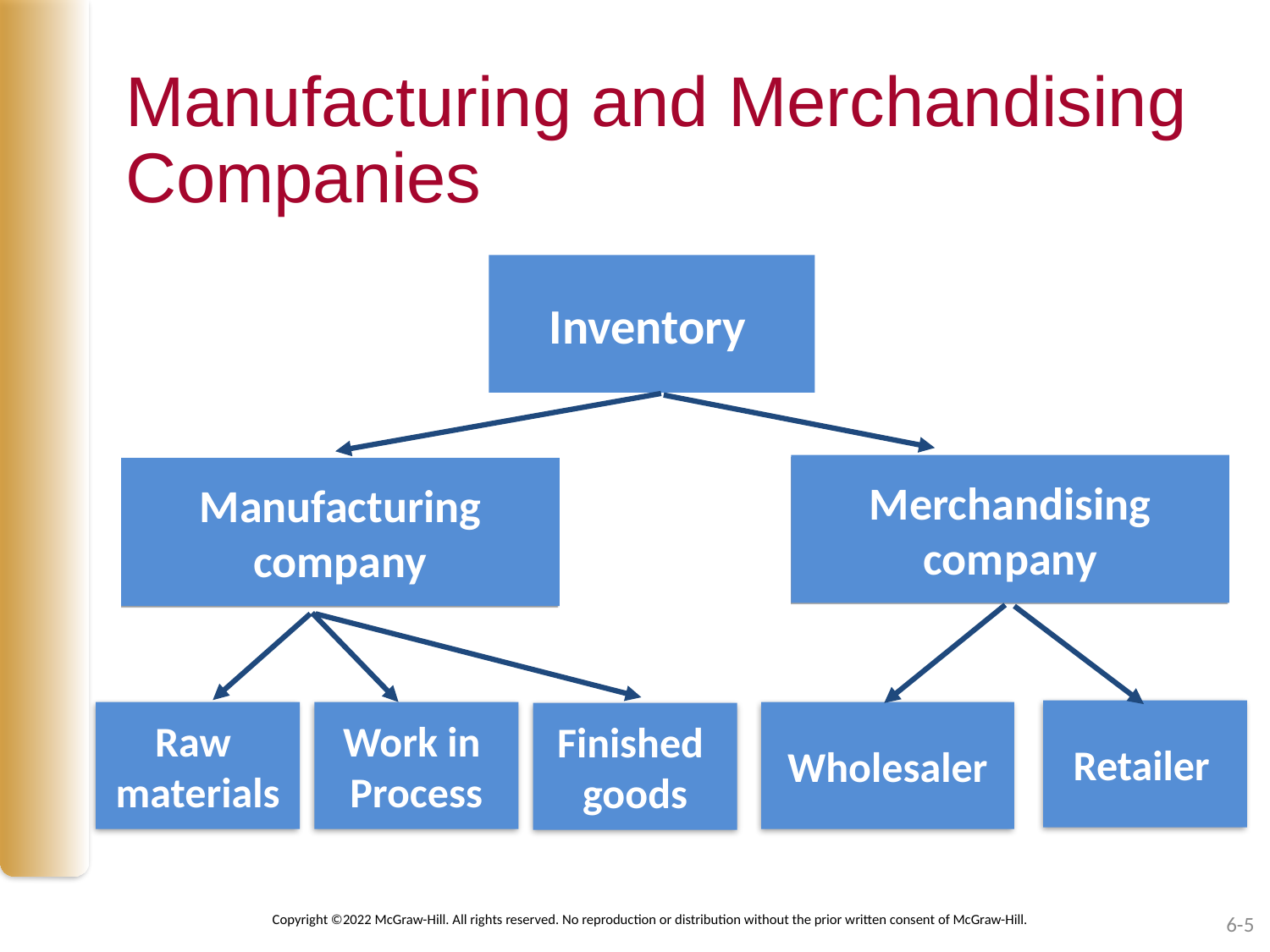

# Manufacturing and Merchandising Companies
Inventory

Merchandising
company
Manufacturing
company

Retailer
Wholesaler
Raw
materials
Work in
Process
Finished
goods
Copyright ©2022 McGraw-Hill. All rights reserved. No reproduction or distribution without the prior written consent of McGraw-Hill.